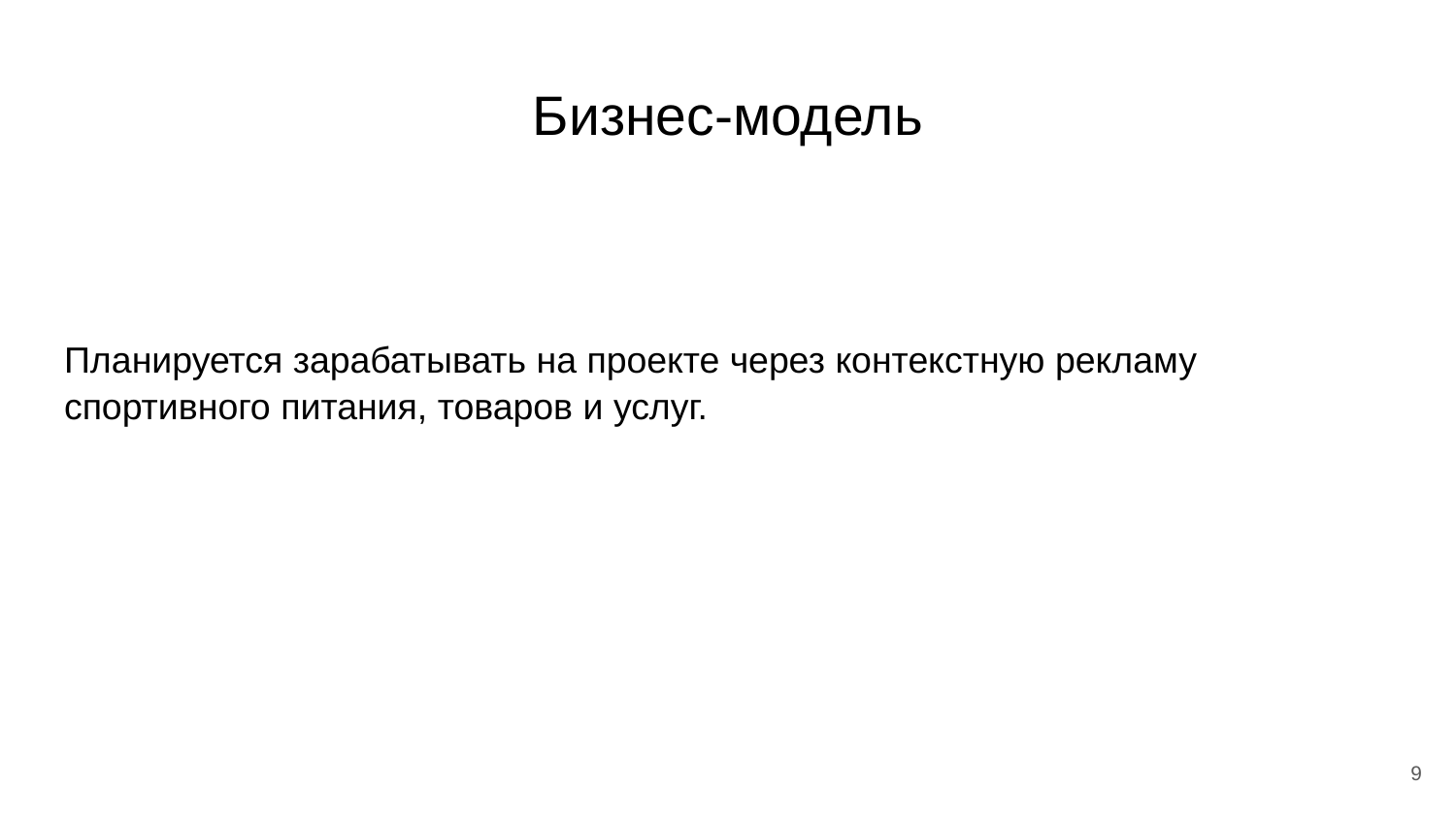

# Бизнес-модель

Планируется зарабатывать на проекте через контекстную рекламу спортивного питания, товаров и услуг.
9